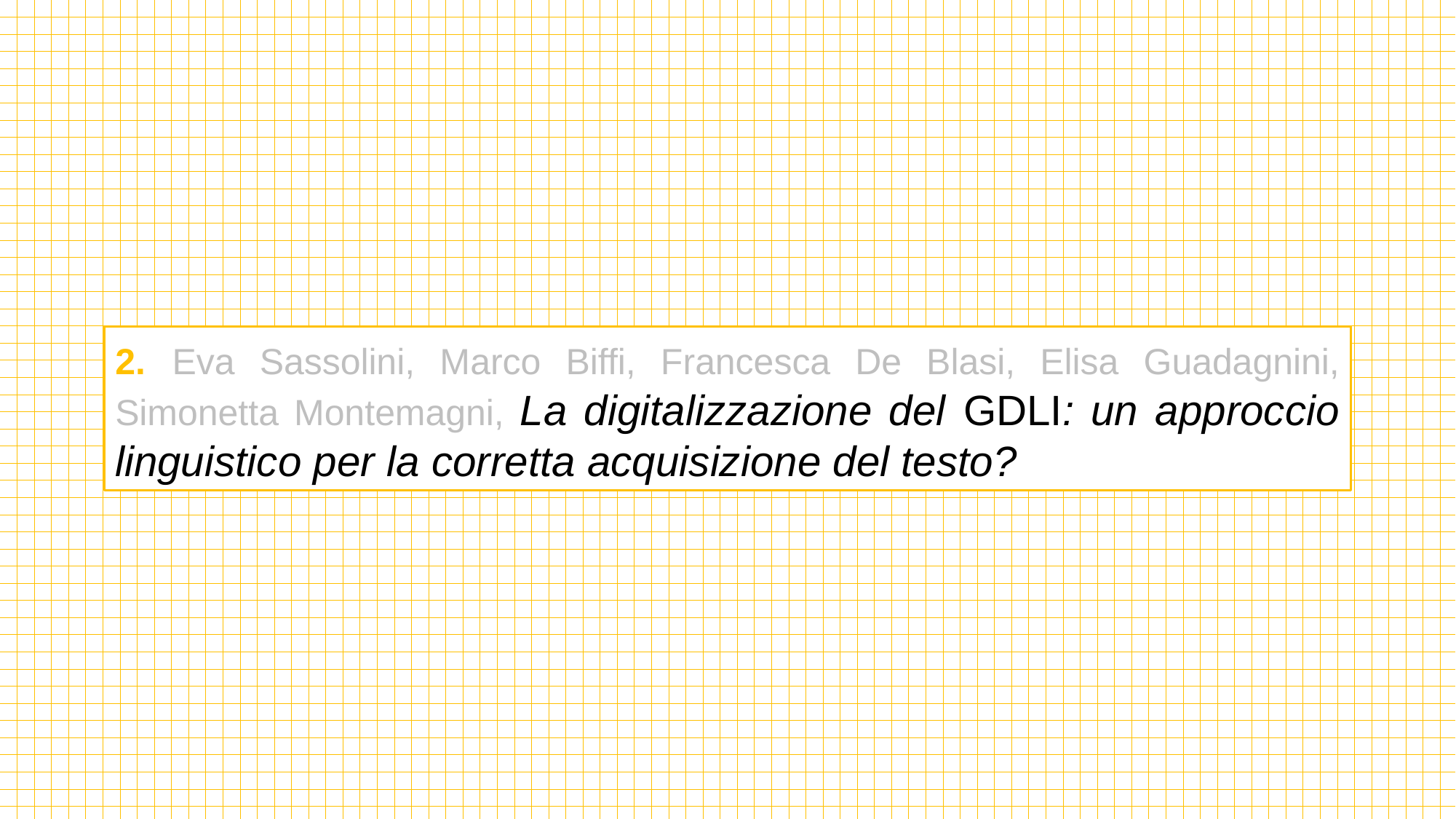

2. Eva Sassolini, Marco Biffi, Francesca De Blasi, Elisa Guadagnini, Simonetta Montemagni, La digitalizzazione del GDLI: un approccio linguistico per la corretta acquisizione del testo?